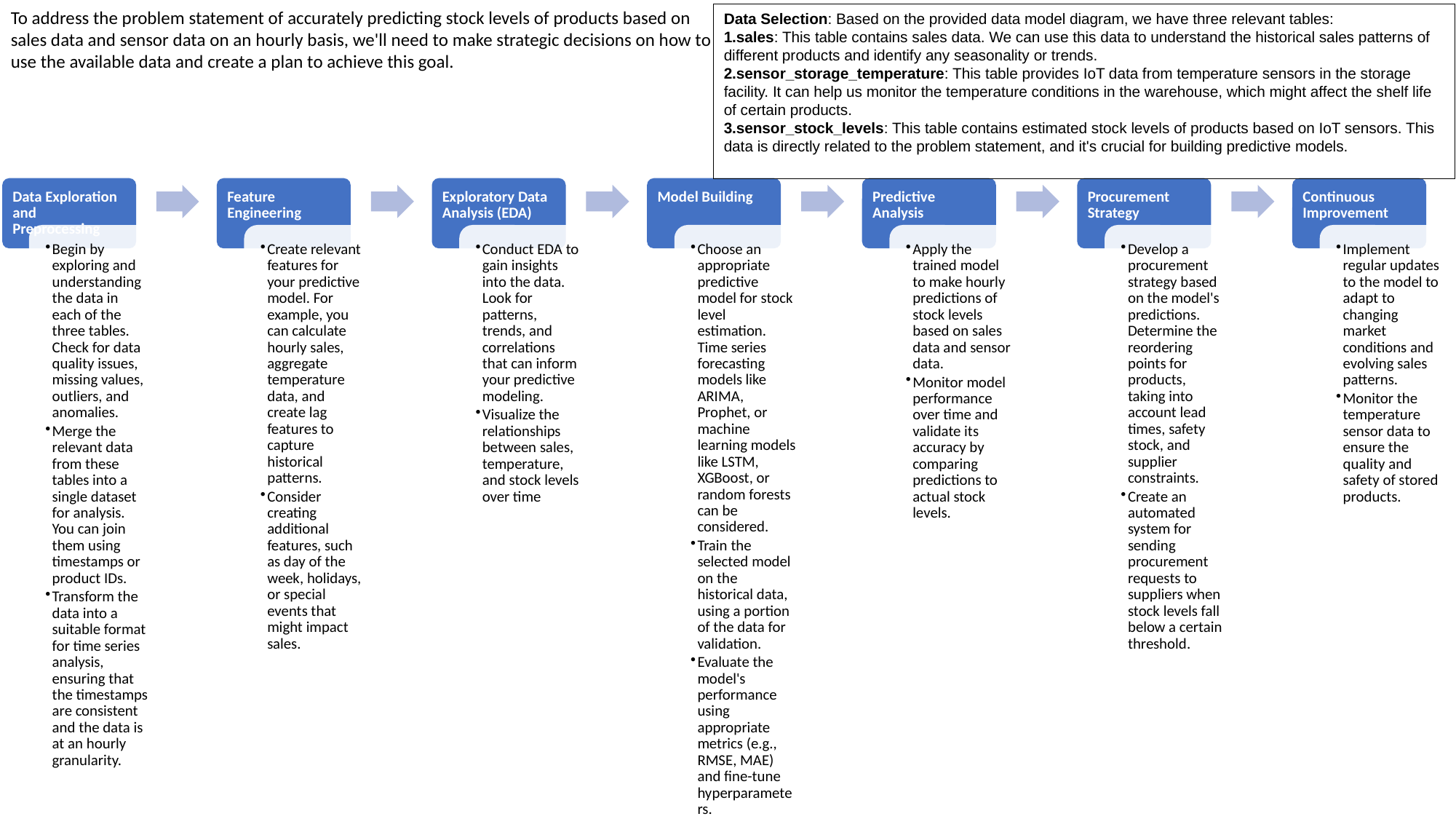

To address the problem statement of accurately predicting stock levels of products based on sales data and sensor data on an hourly basis, we'll need to make strategic decisions on how to use the available data and create a plan to achieve this goal.
Data Selection: Based on the provided data model diagram, we have three relevant tables:
sales: This table contains sales data. We can use this data to understand the historical sales patterns of different products and identify any seasonality or trends.
sensor_storage_temperature: This table provides IoT data from temperature sensors in the storage facility. It can help us monitor the temperature conditions in the warehouse, which might affect the shelf life of certain products.
sensor_stock_levels: This table contains estimated stock levels of products based on IoT sensors. This data is directly related to the problem statement, and it's crucial for building predictive models.

Data Exploration and Preprocessing
Begin by exploring and understanding the data in each of the three tables. Check for data quality issues, missing values, outliers, and anomalies.
Merge the relevant data from these tables into a single dataset for analysis. You can join them using timestamps or product IDs.
Transform the data into a suitable format for time series analysis, ensuring that the timestamps are consistent and the data is at an hourly granularity.

Feature Engineering
Create relevant features for your predictive model. For example, you can calculate hourly sales, aggregate temperature data, and create lag features to capture historical patterns.
Consider creating additional features, such as day of the week, holidays, or special events that might impact sales.

Exploratory Data Analysis (EDA)
Conduct EDA to gain insights into the data. Look for patterns, trends, and correlations that can inform your predictive modeling.
Visualize the relationships between sales, temperature, and stock levels over time

Model Building
Choose an appropriate predictive model for stock level estimation. Time series forecasting models like ARIMA, Prophet, or machine learning models like LSTM, XGBoost, or random forests can be considered.
Train the selected model on the historical data, using a portion of the data for validation.
Evaluate the model's performance using appropriate metrics (e.g., RMSE, MAE) and fine-tune hyperparameters.

Predictive Analysis
Apply the trained model to make hourly predictions of stock levels based on sales data and sensor data.
Monitor model performance over time and validate its accuracy by comparing predictions to actual stock levels.

Procurement Strategy
Develop a procurement strategy based on the model's predictions. Determine the reordering points for products, taking into account lead times, safety stock, and supplier constraints.
Create an automated system for sending procurement requests to suppliers when stock levels fall below a certain threshold.

Continuous Improvement
Implement regular updates to the model to adapt to changing market conditions and evolving sales patterns.
Monitor the temperature sensor data to ensure the quality and safety of stored products.